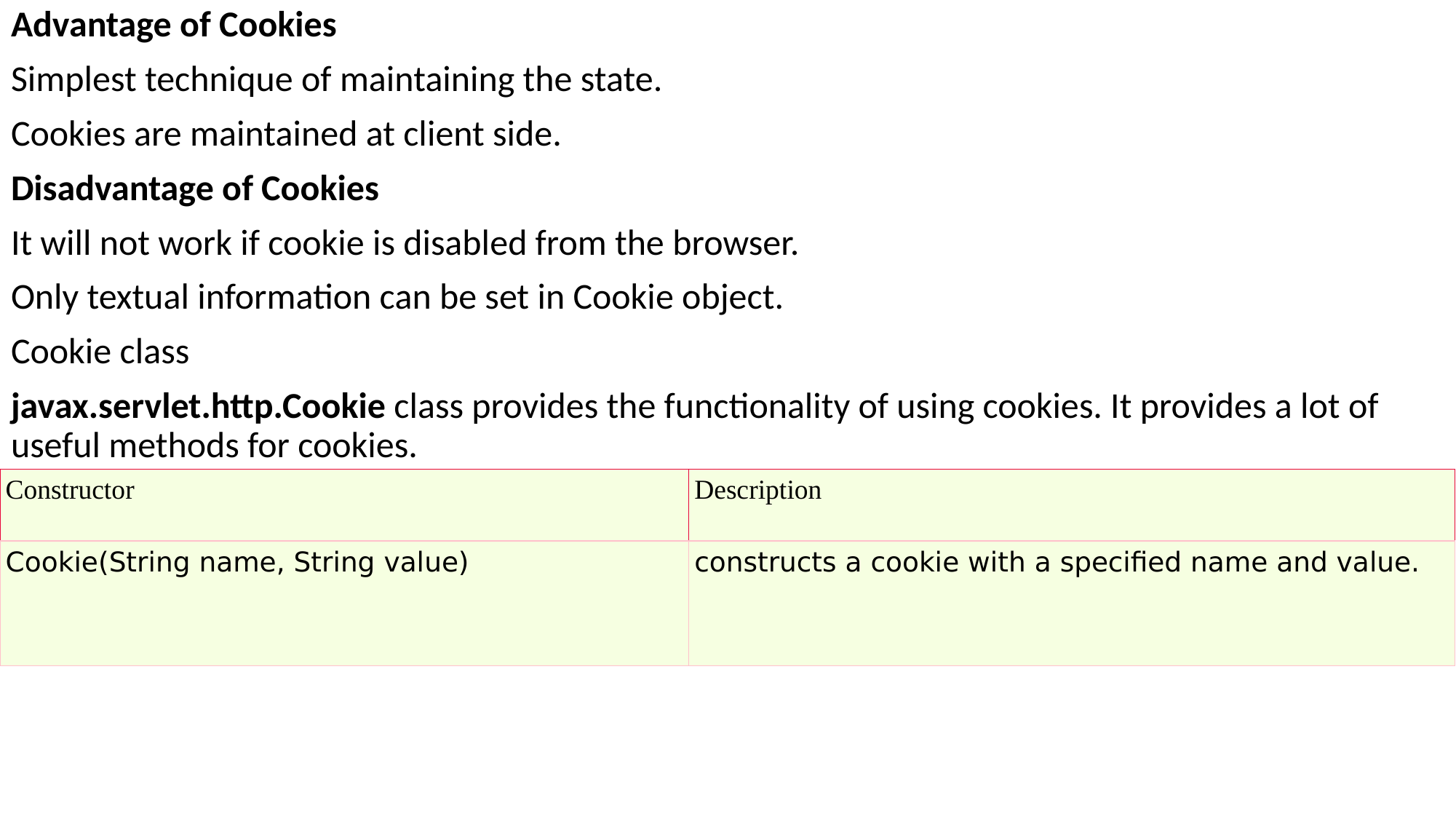

Advantage of Cookies
Simplest technique of maintaining the state.
Cookies are maintained at client side.
Disadvantage of Cookies
It will not work if cookie is disabled from the browser.
Only textual information can be set in Cookie object.
Cookie class
javax.servlet.http.Cookie class provides the functionality of using cookies. It provides a lot of useful methods for cookies.

| Constructor | Description |
| --- | --- |
| Cookie(String name, String value) | constructs a cookie with a specified name and value. |